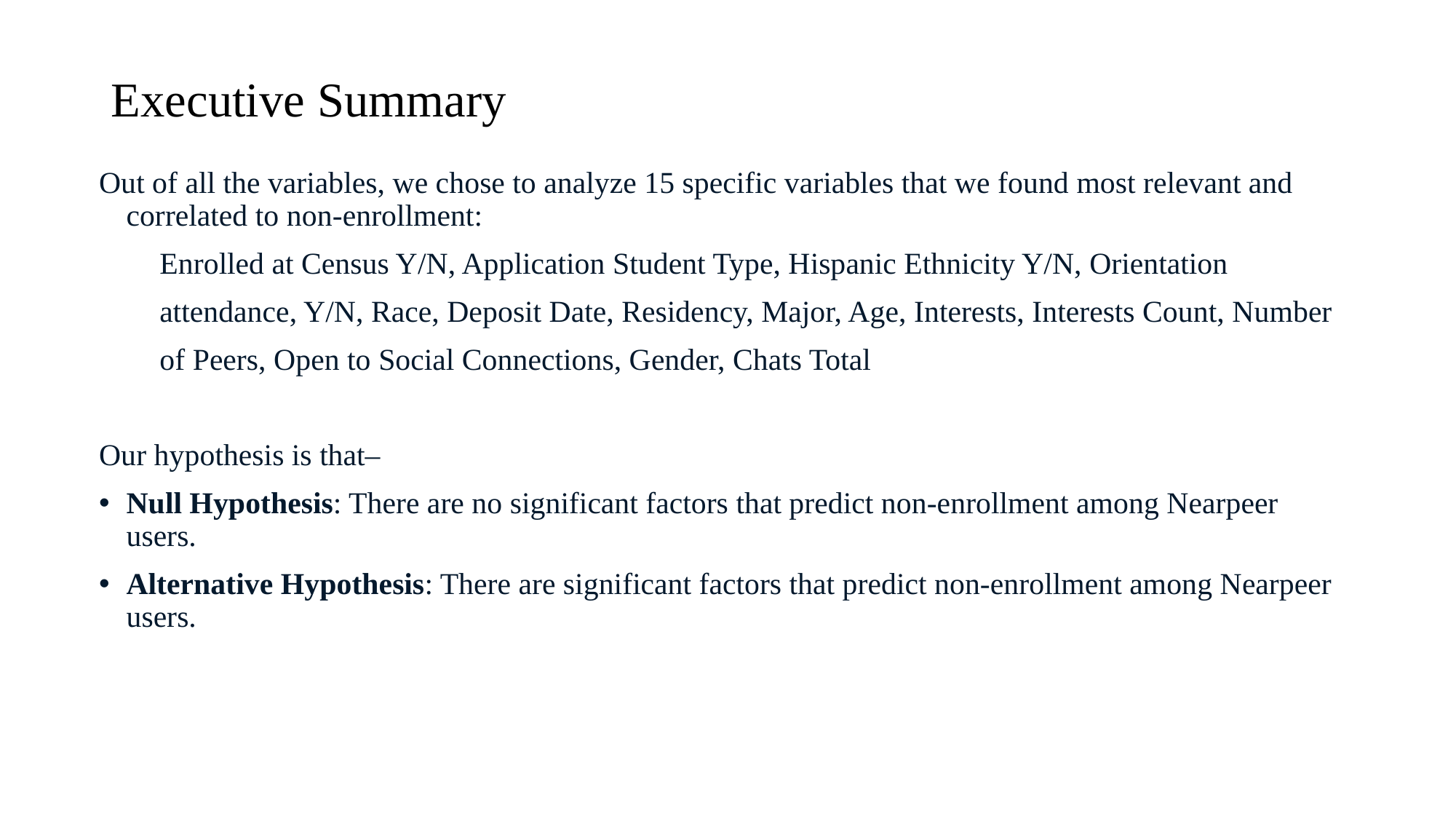

# Executive Summary
Out of all the variables, we chose to analyze 15 specific variables that we found most relevant and correlated to non-enrollment:
  Enrolled at Census Y/N, Application Student Type, Hispanic Ethnicity Y/N, Orientation
  attendance, Y/N, Race, Deposit Date, Residency, Major, Age, Interests, Interests Count, Number
  of Peers, Open to Social Connections, Gender, Chats Total

Our hypothesis is that–
Null Hypothesis: There are no significant factors that predict non-enrollment among Nearpeer users.
Alternative Hypothesis: There are significant factors that predict non-enrollment among Nearpeer users.